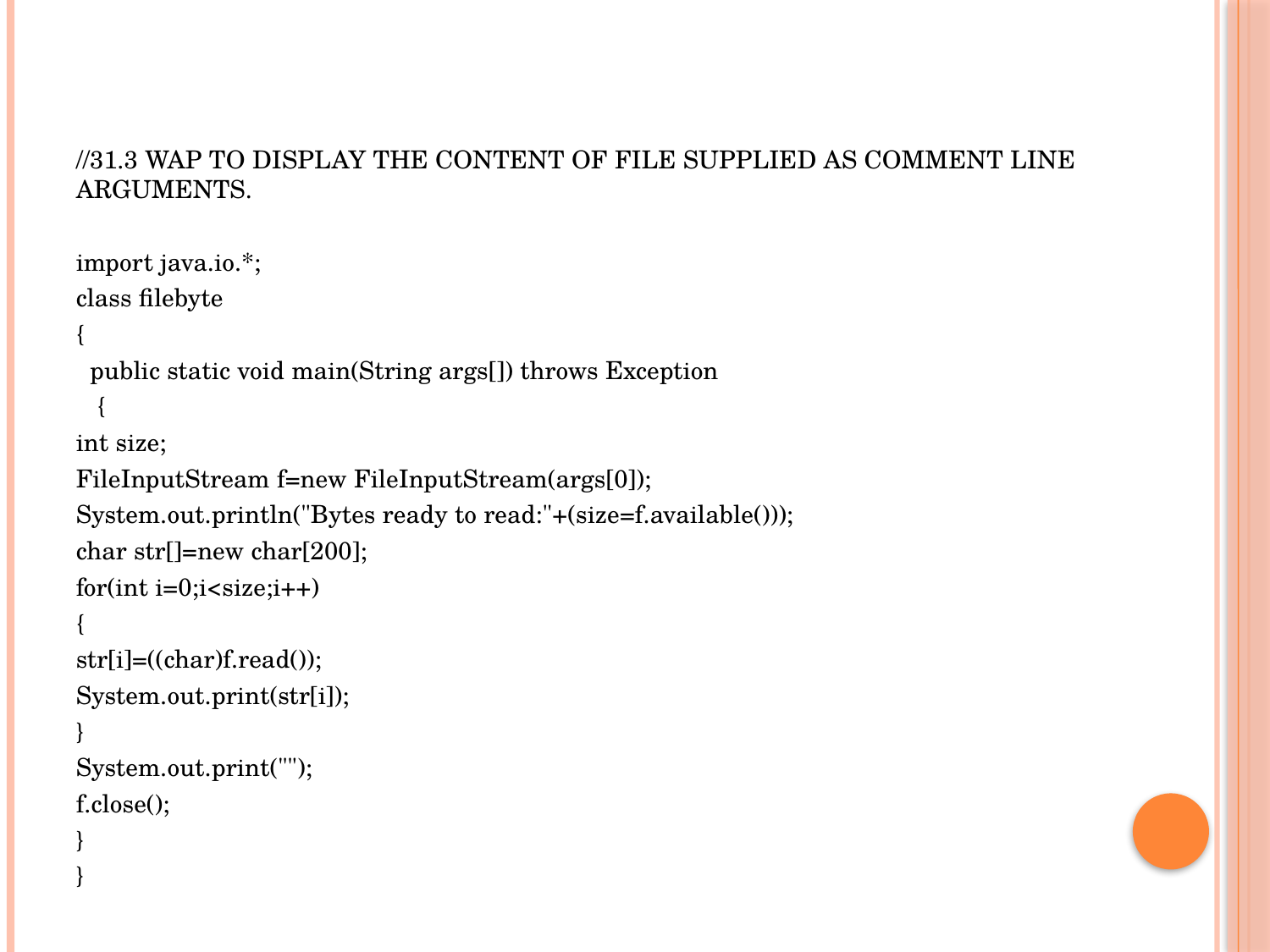

#
//31.3 WAP TO DISPLAY THE CONTENT OF FILE SUPPLIED AS COMMENT LINE ARGUMENTS.

import java.io.*;
class filebyte
{
  public static void main(String args[]) throws Exception
   {
int size;
FileInputStream f=new FileInputStream(args[0]);
System.out.println("Bytes ready to read:"+(size=f.available()));
char str[]=new char[200];
for(int i=0;i<size;i++)
{
str[i]=((char)f.read());
System.out.print(str[i]);
}
System.out.print("");
f.close();
}
}